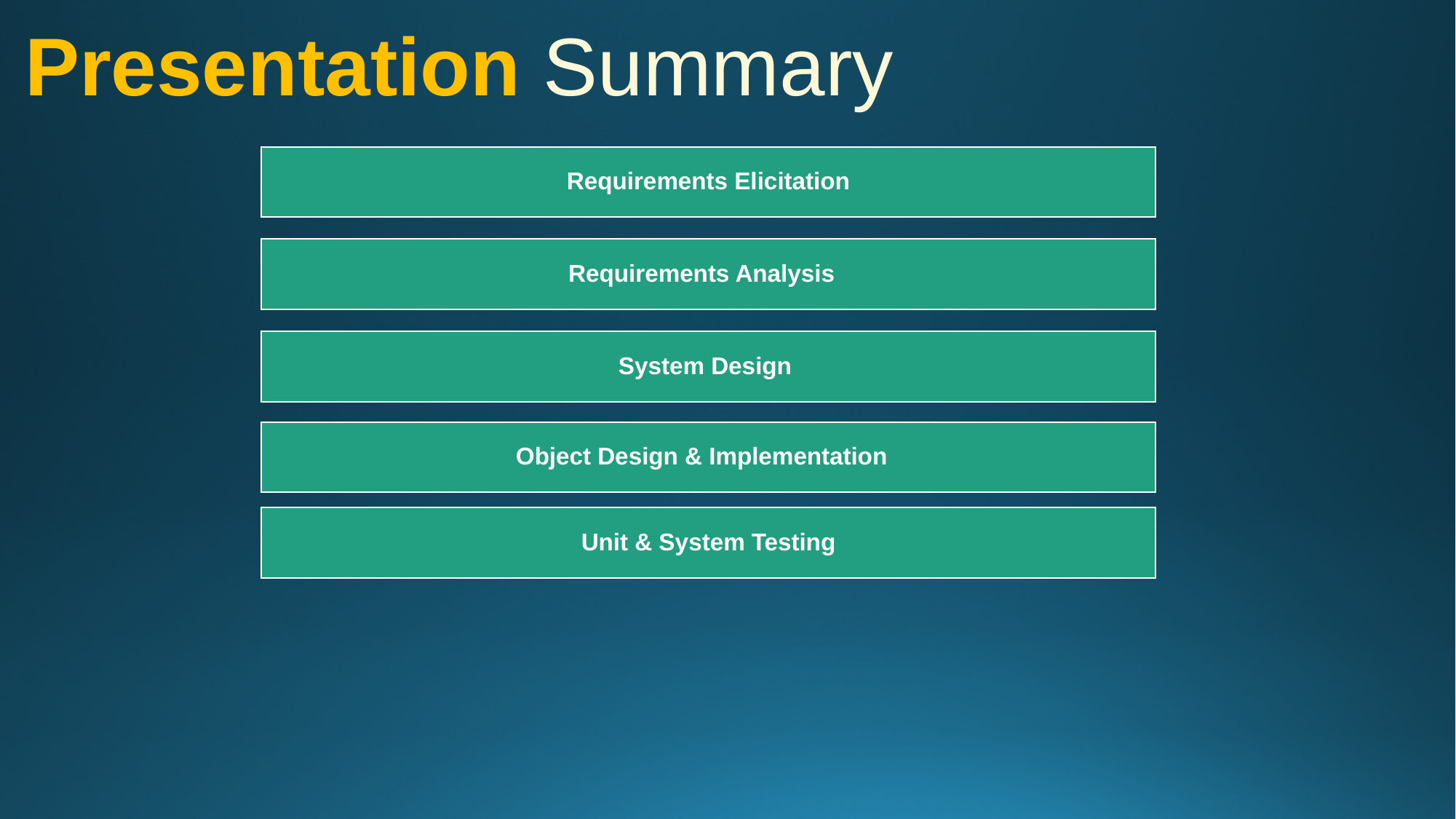

# Presentation Summary

Requirements Elicitation
Requirements Analysis
System Design
Object Design & Implementation
Unit & System Testing